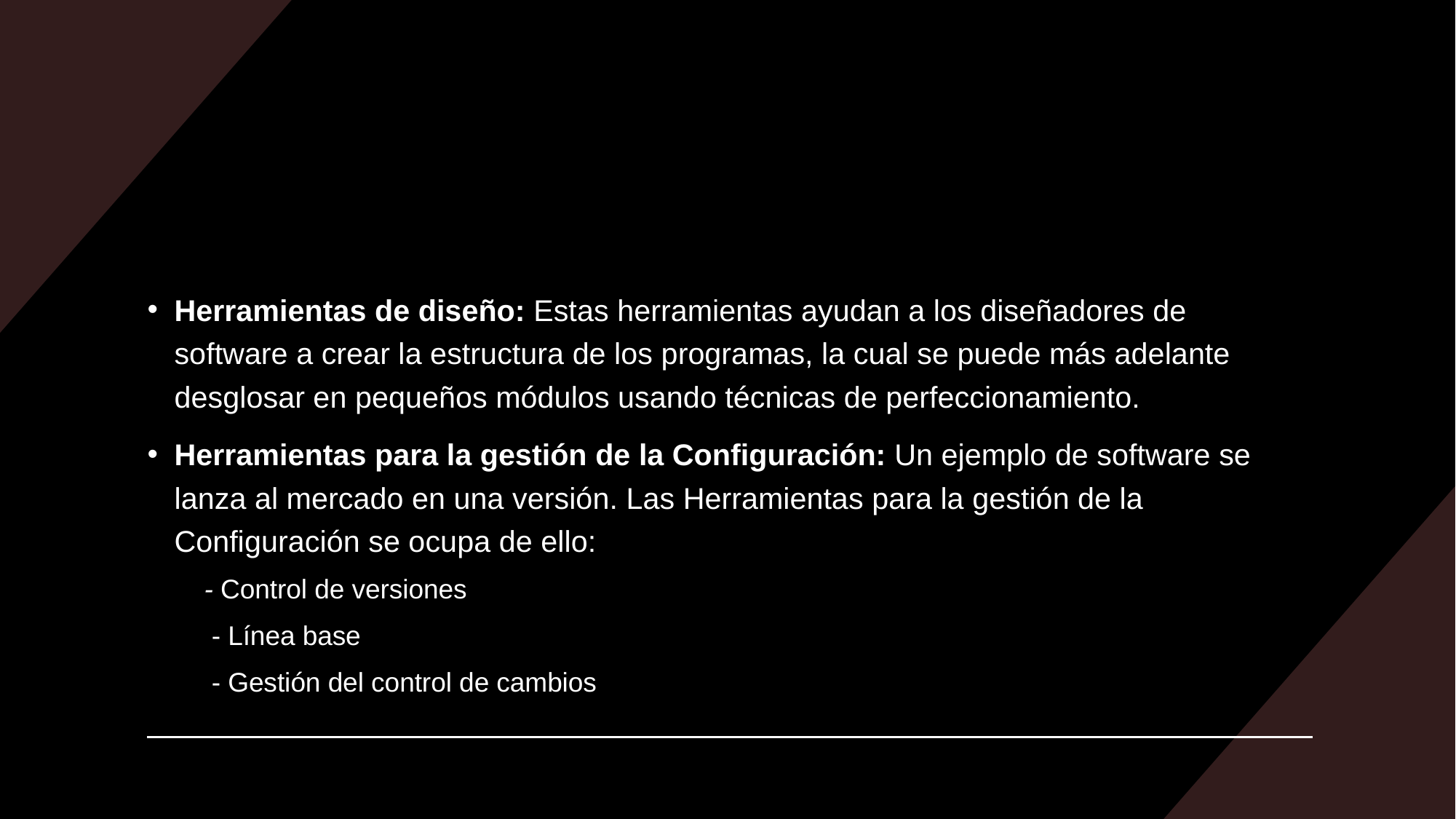

#
Herramientas de diseño: Estas herramientas ayudan a los diseñadores de software a crear la estructura de los programas, la cual se puede más adelante desglosar en pequeños módulos usando técnicas de perfeccionamiento.
Herramientas para la gestión de la Configuración: Un ejemplo de software se lanza al mercado en una versión. Las Herramientas para la gestión de la Configuración se ocupa de ello:
    - Control de versiones
     - Línea base
     - Gestión del control de cambios